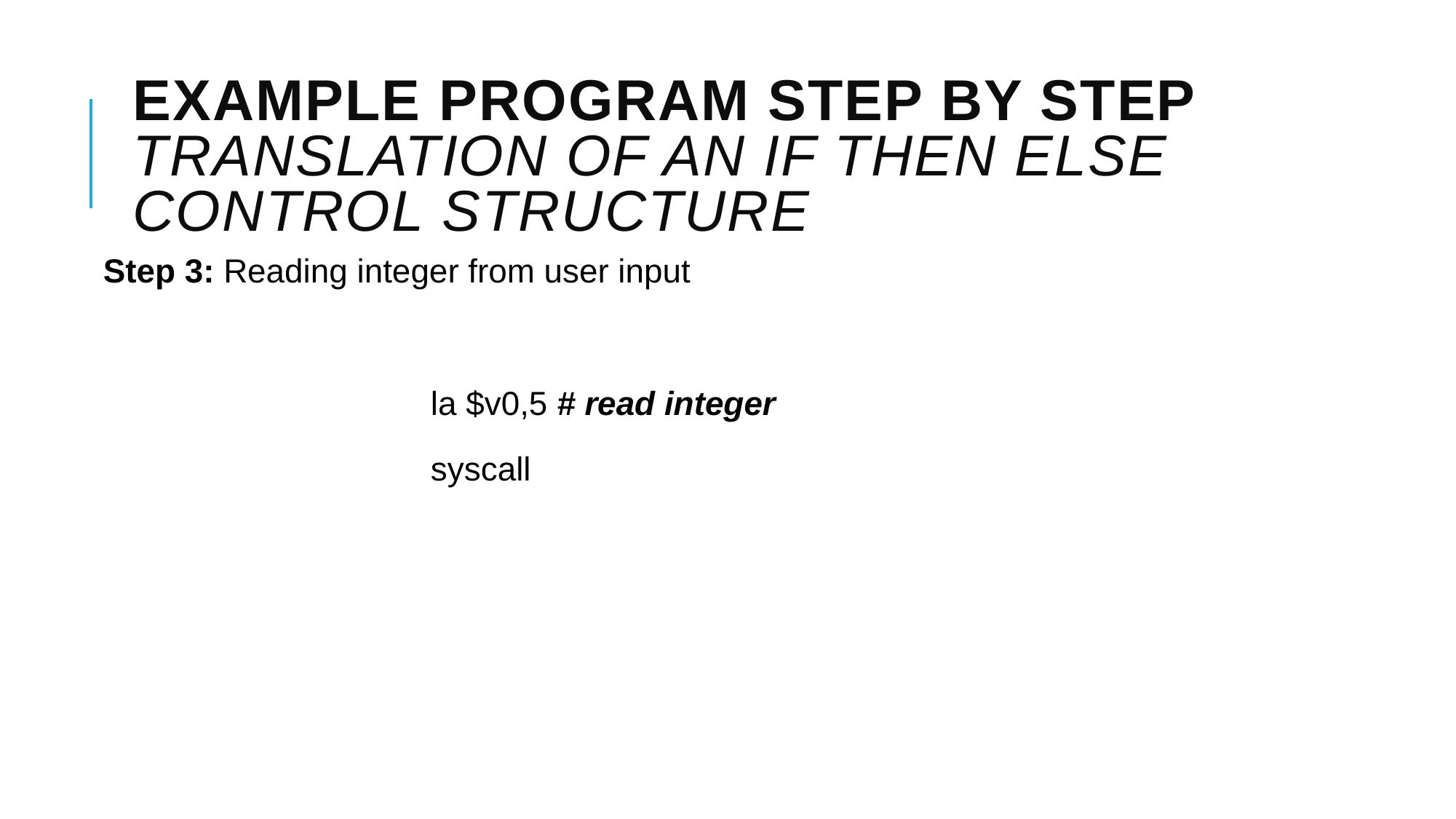

# Example Program Step By Step Translation of an IF THEN ELSE Control Structure
Step 3: Reading integer from user input
			la $v0,5 # read integer
			syscall